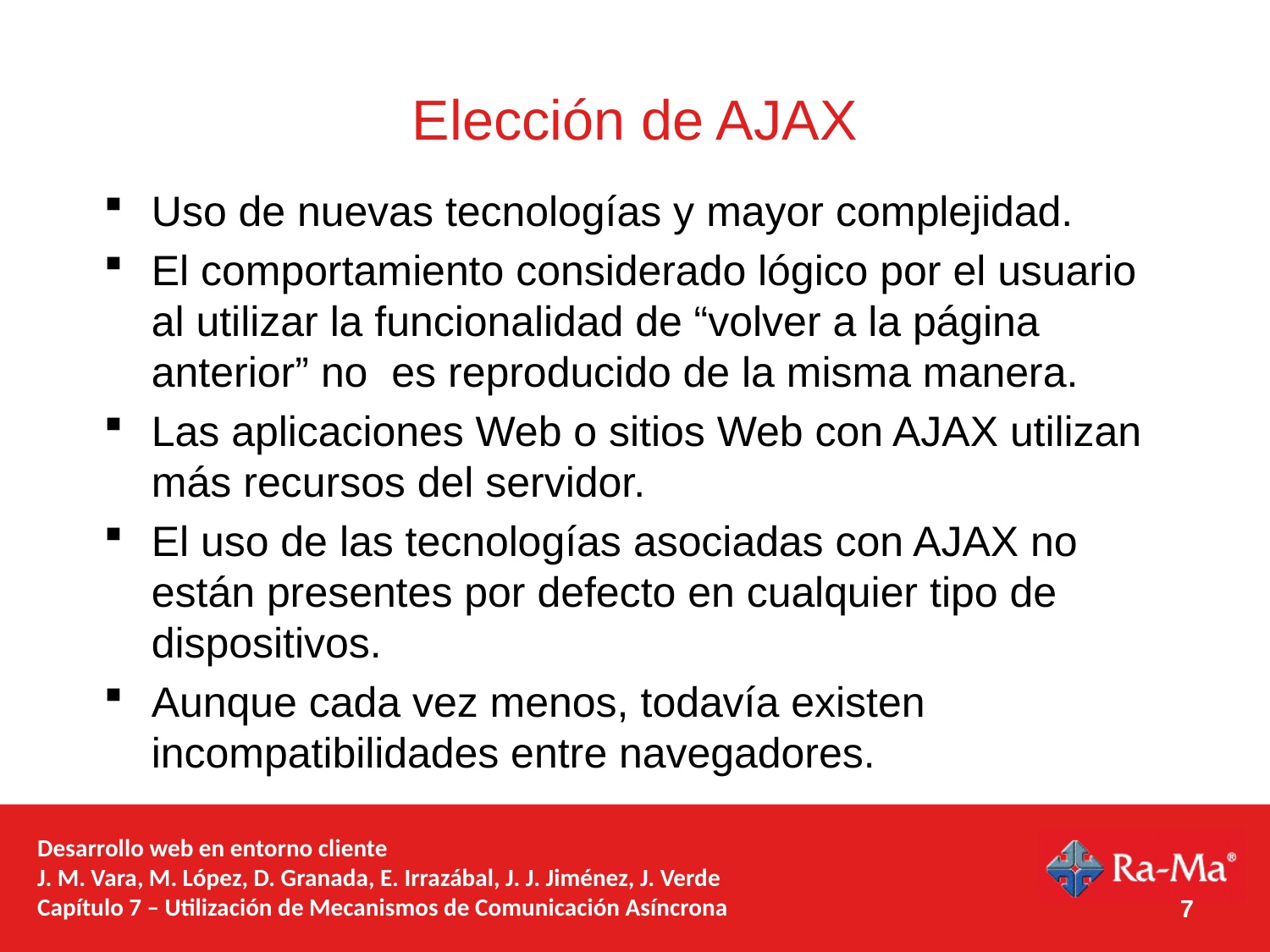

# Elección de AJAX
Uso de nuevas tecnologías y mayor complejidad.
El comportamiento considerado lógico por el usuario al utilizar la funcionalidad de “volver a la página anterior” no  es reproducido de la misma manera.
Las aplicaciones Web o sitios Web con AJAX utilizan más recursos del servidor.
El uso de las tecnologías asociadas con AJAX no están presentes por defecto en cualquier tipo de dispositivos.
Aunque cada vez menos, todavía existen incompatibilidades entre navegadores.
Desarrollo web en entorno cliente
J. M. Vara, M. López, D. Granada, E. Irrazábal, J. J. Jiménez, J. Verde
Capítulo 7 – Utilización de Mecanismos de Comunicación Asíncrona
7